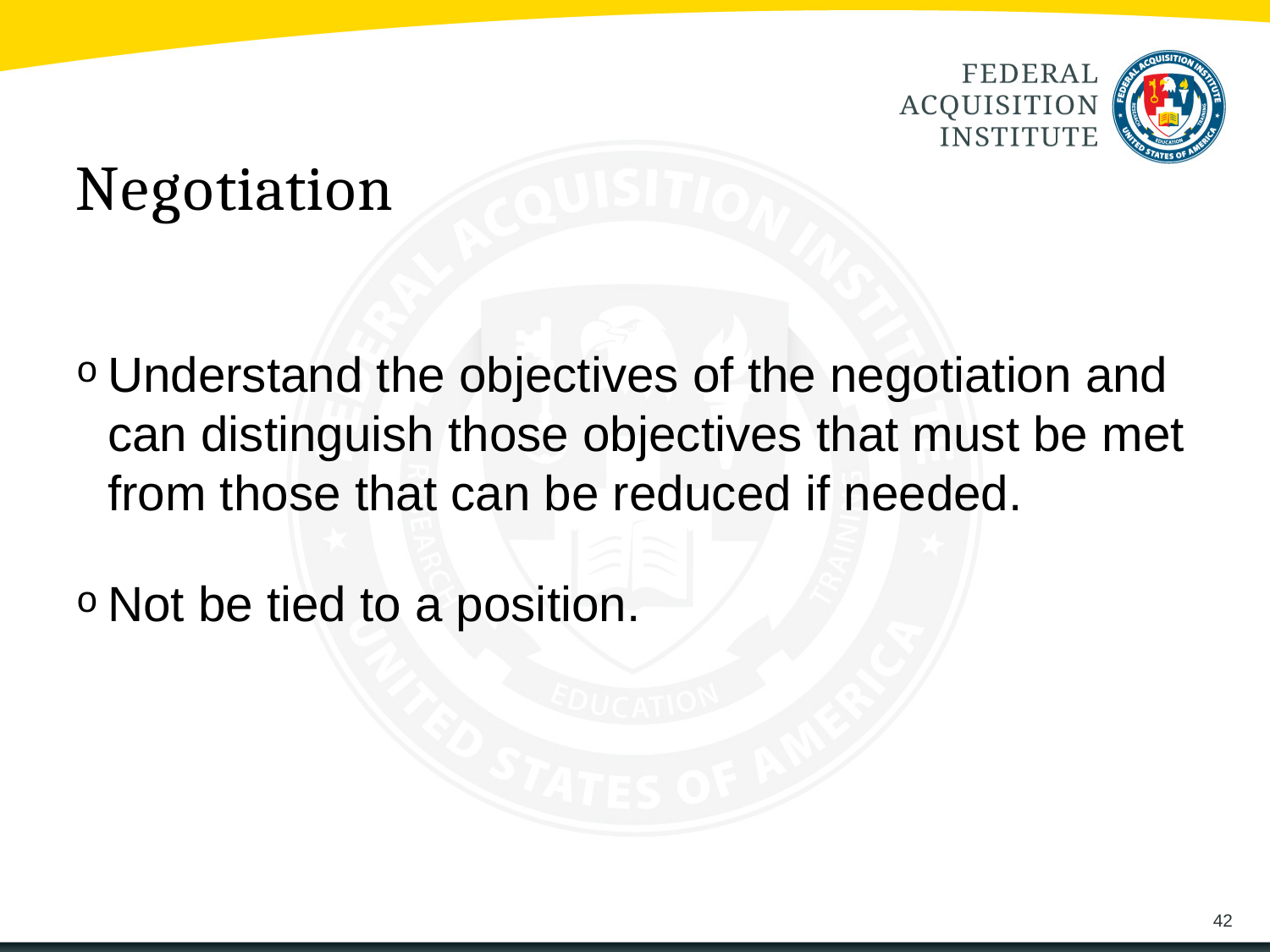

# Negotiation
Understand the objectives of the negotiation and can distinguish those objectives that must be met from those that can be reduced if needed.
Not be tied to a position.

42